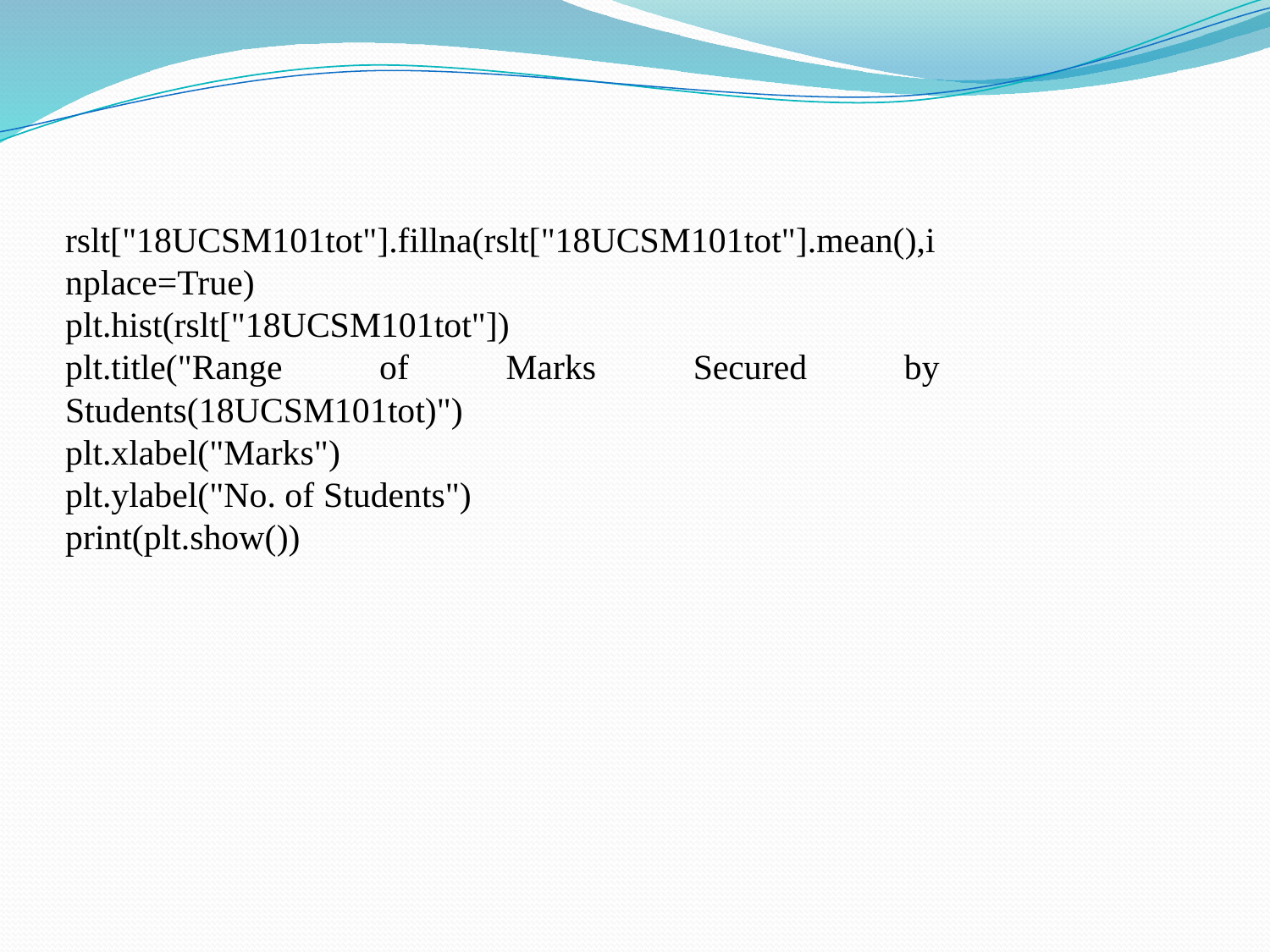

rslt["18UCSM101tot"].fillna(rslt["18UCSM101tot"].mean(),inplace=True)
plt.hist(rslt["18UCSM101tot"])
plt.title("Range of Marks Secured by Students(18UCSM101tot)")
plt.xlabel("Marks")
plt.ylabel("No. of Students")
print(plt.show())